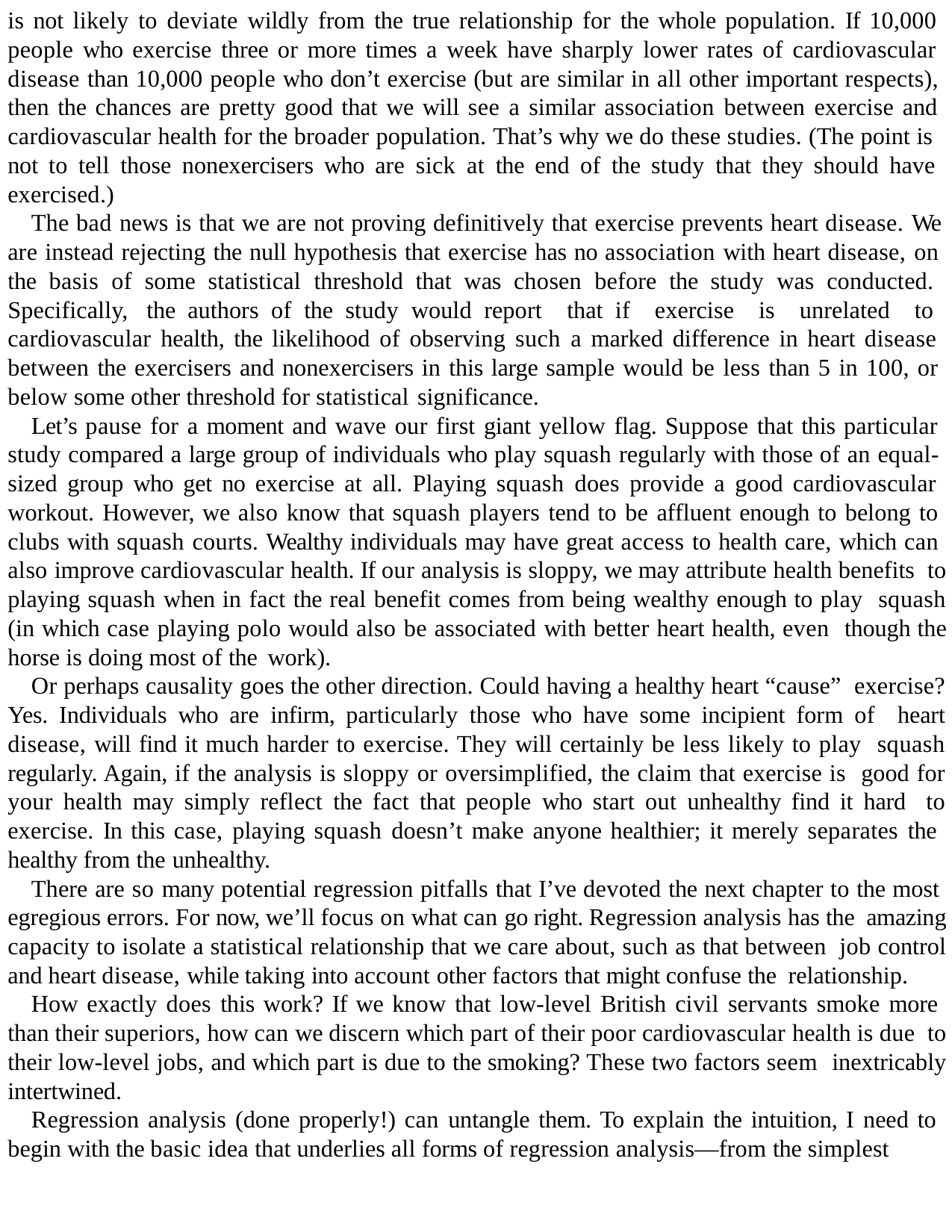

is not likely to deviate wildly from the true relationship for the whole population. If 10,000  people who exercise three or more times a week have sharply lower rates of cardiovascular  disease than 10,000 people who don’t exercise (but are similar in all other important respects),  then the chances are pretty good that we will see a similar association between exercise and  cardiovascular health for the broader population. That’s why we do these studies. (The point is   not to tell those nonexercisers who are sick at the end of the study that they should have  exercised.)
The bad news is that we are not proving definitively that exercise prevents heart disease. We  are instead rejecting the null hypothesis that exercise has no association with heart disease, on  the basis of some statistical threshold that was chosen before the study was conducted.  Specifically, the authors of the study would report  that if  exercise  is  unrelated  to  cardiovascular health, the likelihood of observing such a marked difference in heart disease  between the exercisers and nonexercisers in this large sample would be less than 5 in 100, or  below some other threshold for statistical significance.
Let’s pause for a moment and wave our first giant yellow flag. Suppose that this particular  study compared a large group of individuals who play squash regularly with those of an equal-  sized group who get no exercise at all. Playing squash does provide a good cardiovascular  workout. However, we also know that squash players tend to be affluent enough to belong to  clubs with squash courts. Wealthy individuals may have great access to health care, which can  also improve cardiovascular health. If our analysis is sloppy, we may attribute health benefits  to playing squash when in fact the real benefit comes from being wealthy enough to play  squash (in which case playing polo would also be associated with better heart health, even  though the horse is doing most of the work).
Or perhaps causality goes the other direction. Could having a healthy heart “cause”  exercise? Yes. Individuals who are infirm, particularly those who have some incipient form of  heart disease, will find it much harder to exercise. They will certainly be less likely to play  squash regularly. Again, if the analysis is sloppy or oversimplified, the claim that exercise is  good for your health may simply reflect the fact that people who start out unhealthy find it hard  to exercise. In this case, playing squash doesn’t make anyone healthier; it merely separates the  healthy from the unhealthy.
There are so many potential regression pitfalls that I’ve devoted the next chapter to the most  egregious errors. For now, we’ll focus on what can go right. Regression analysis has the  amazing capacity to isolate a statistical relationship that we care about, such as that between  job control and heart disease, while taking into account other factors that might confuse the  relationship.
How exactly does this work? If we know that low-level British civil servants smoke more  than their superiors, how can we discern which part of their poor cardiovascular health is due  to their low-level jobs, and which part is due to the smoking? These two factors seem  inextricably intertwined.
Regression analysis (done properly!) can untangle them. To explain the intuition, I need to  begin with the basic idea that underlies all forms of regression analysis—from the simplest